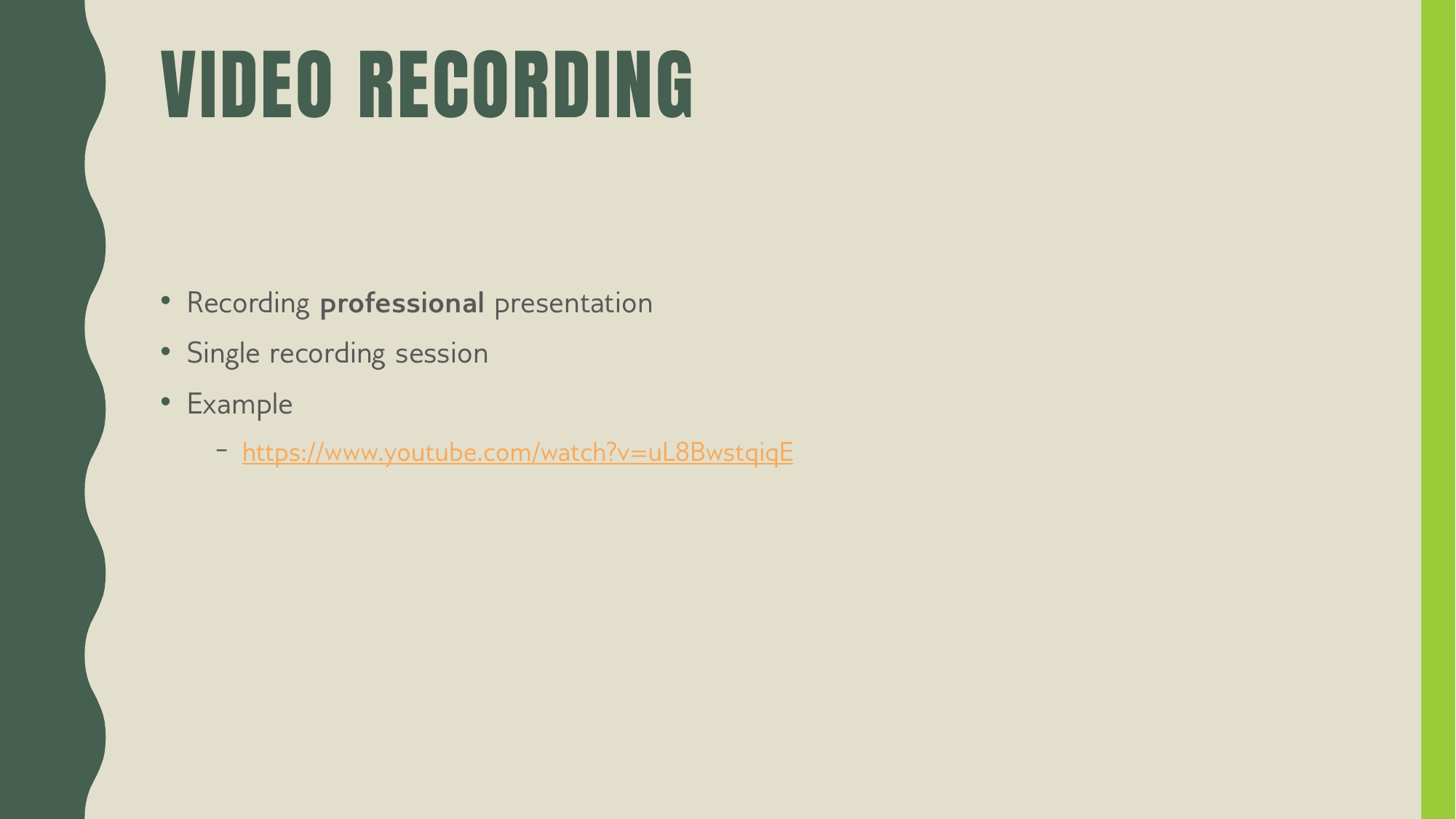

# Video recording
Recording professional presentation
Single recording session
Example
https://www.youtube.com/watch?v=uL8BwstqiqE